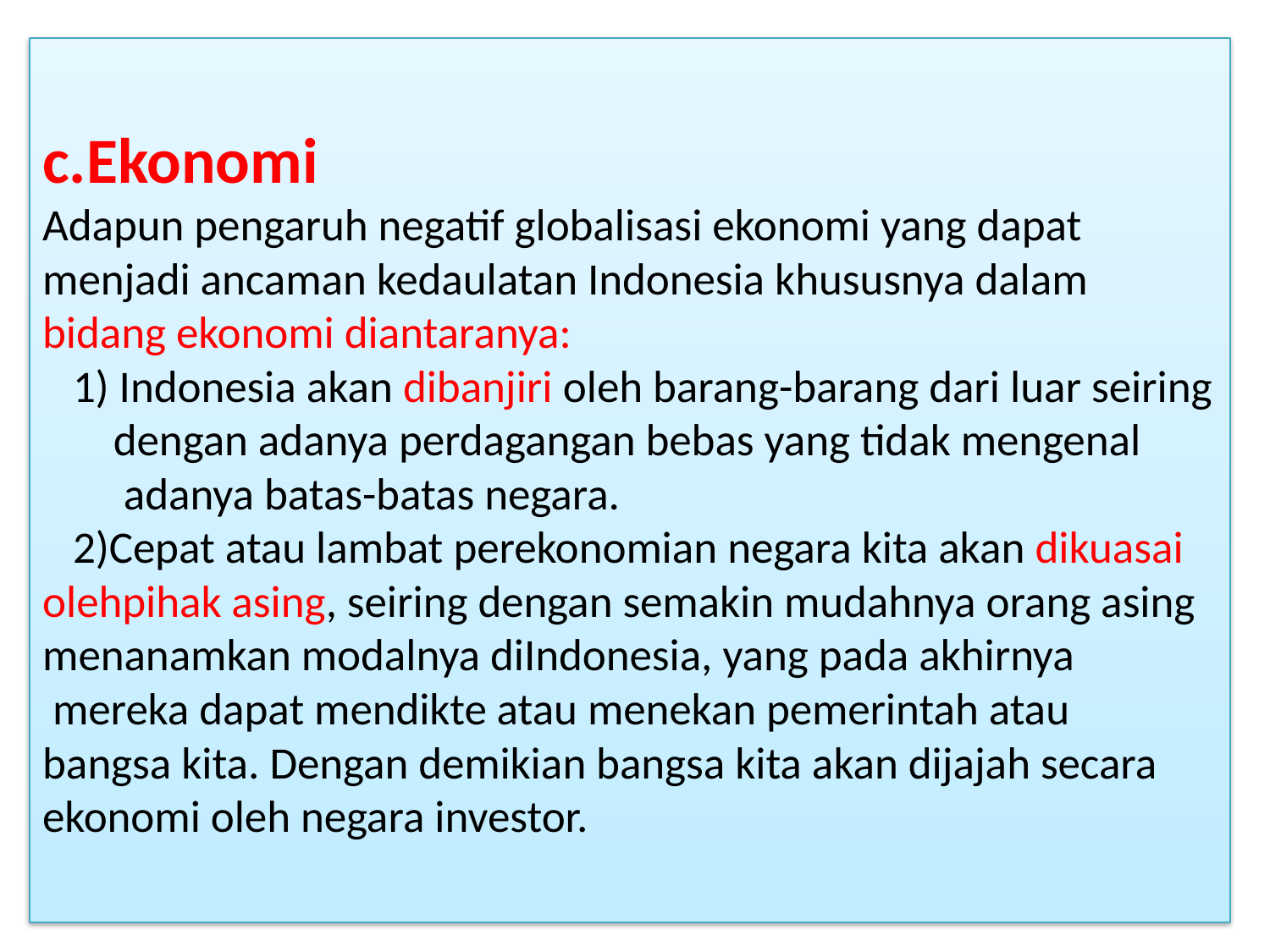

# c.Ekonomi Adapun pengaruh negatif globalisasi ekonomi yang dapat menjadi ancaman kedaulatan Indonesia khususnya dalam bidang ekonomi diantaranya: 1) Indonesia akan dibanjiri oleh barang-barang dari luar seiring dengan adanya perdagangan bebas yang tidak mengenal adanya batas-batas negara. 2)Cepat atau lambat perekonomian negara kita akan dikuasai olehpihak asing, seiring dengan semakin mudahnya orang asing menanamkan modalnya diIndonesia, yang pada akhirnya mereka dapat mendikte atau menekan pemerintah atau bangsa kita. Dengan demikian bangsa kita akan dijajah secara ekonomi oleh negara investor.